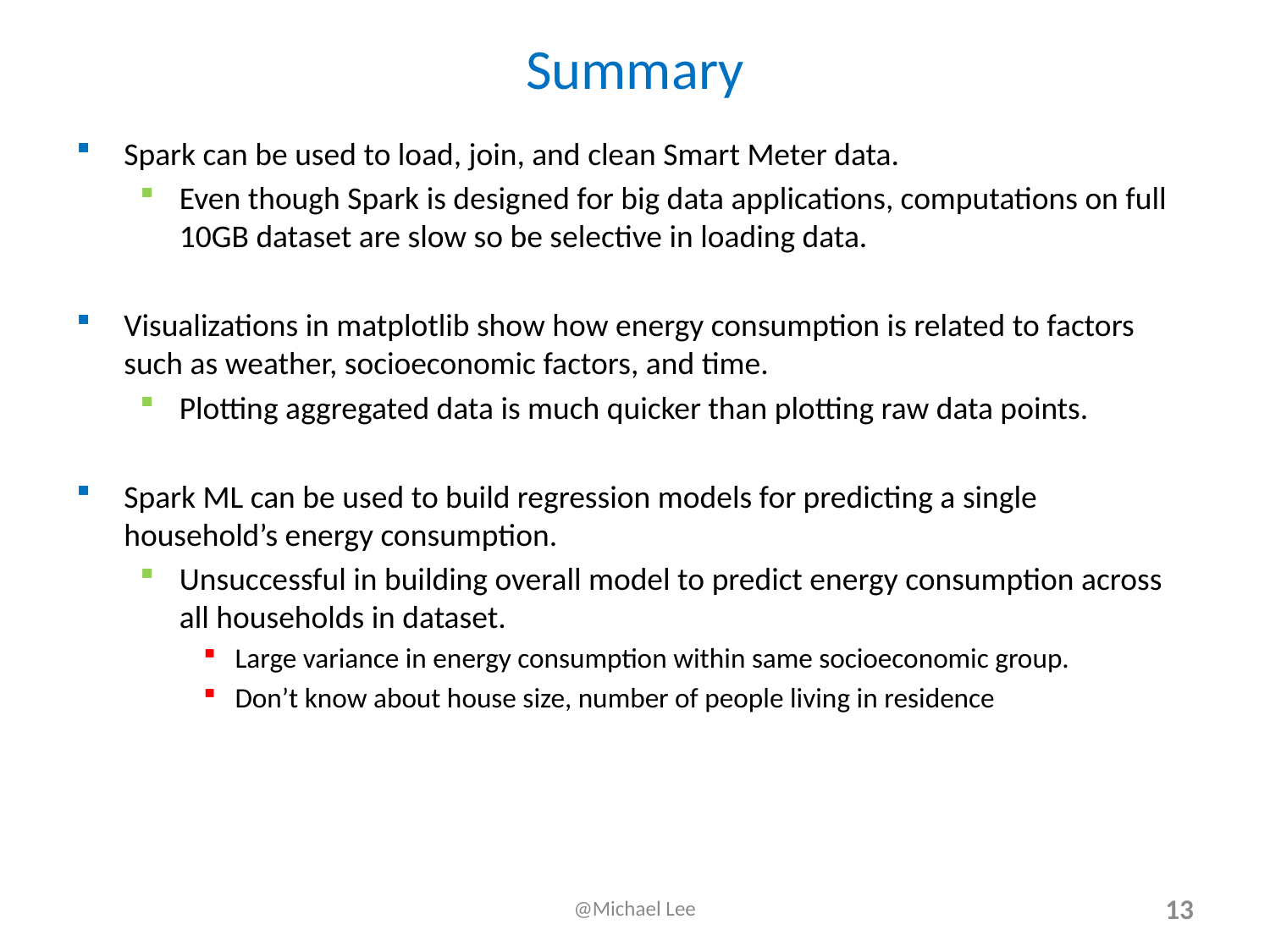

# Summary
Spark can be used to load, join, and clean Smart Meter data.
Even though Spark is designed for big data applications, computations on full 10GB dataset are slow so be selective in loading data.

Visualizations in matplotlib show how energy consumption is related to factors such as weather, socioeconomic factors, and time.
Plotting aggregated data is much quicker than plotting raw data points.

Spark ML can be used to build regression models for predicting a single household’s energy consumption.
Unsuccessful in building overall model to predict energy consumption across all households in dataset.
Large variance in energy consumption within same socioeconomic group.
Don’t know about house size, number of people living in residence

@Michael Lee
13